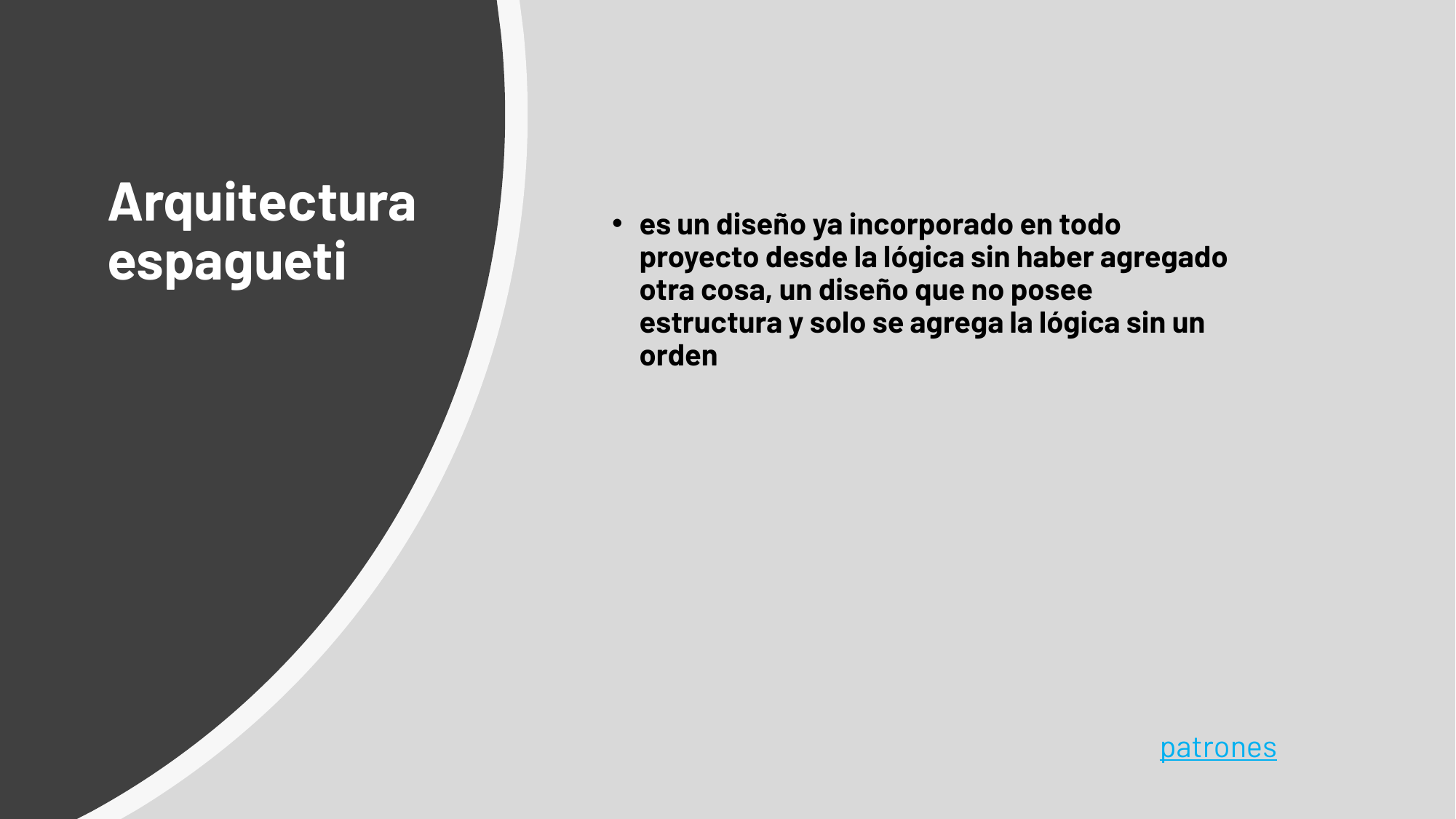

# Arquitectura espagueti
es un diseño ya incorporado en todo proyecto desde la lógica sin haber agregado otra cosa, un diseño que no posee estructura y solo se agrega la lógica sin un orden

patrones